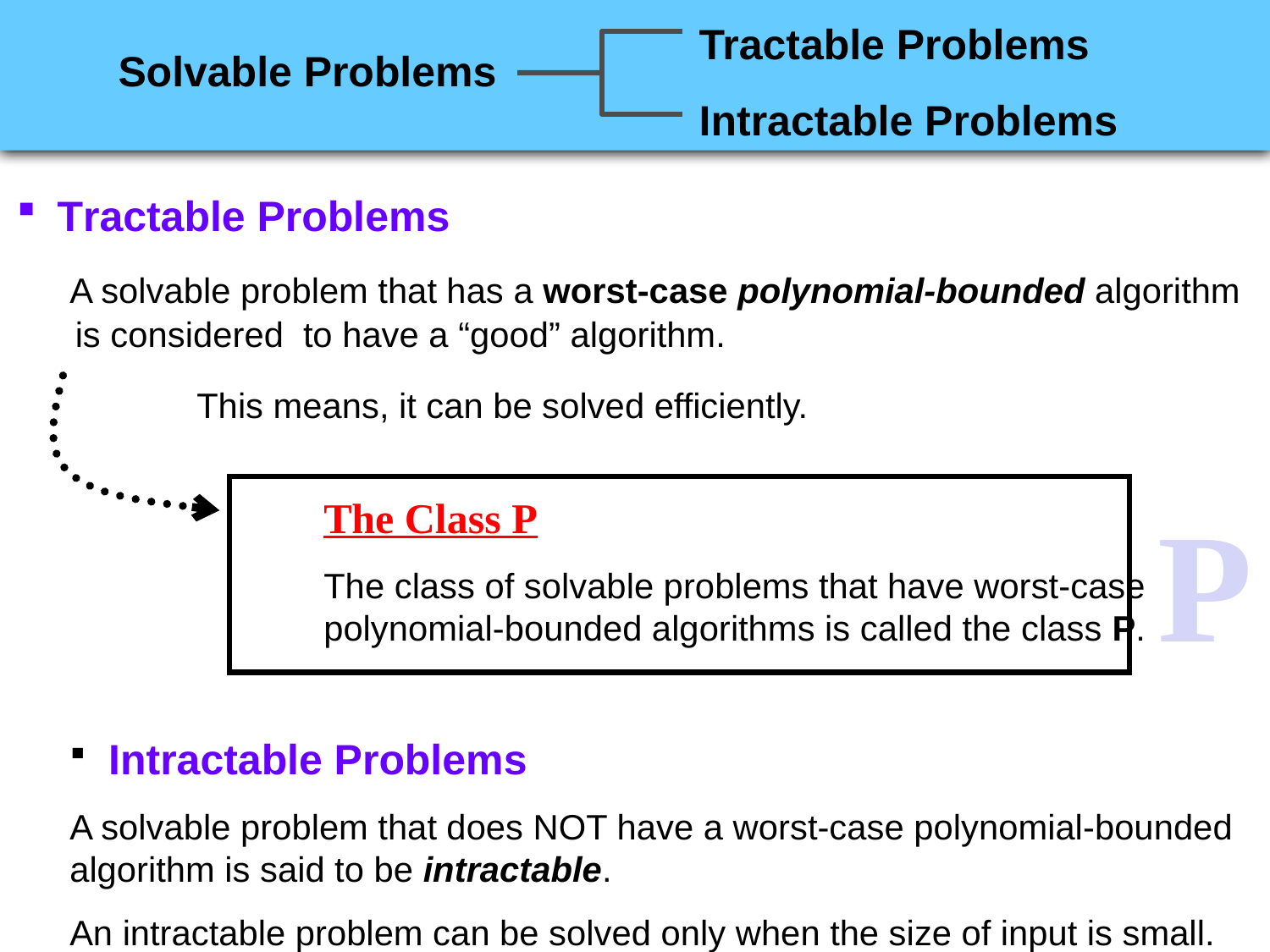

Tractable Problems
Intractable Problems

Solvable Problems
 Tractable Problems

     A solvable problem that has a worst-case polynomial-bounded algorithm
      is considered  to have a “good” algorithm.

	This means, it can be solved efficiently.

 		The Class P

		The class of solvable problems that have worst-case
		polynomial-bounded algorithms is called the class P.

 Intractable Problems

A solvable problem that does NOT have a worst-case polynomial-bounded
algorithm is said to be intractable.
An intractable problem can be solved only when the size of input is small.

P